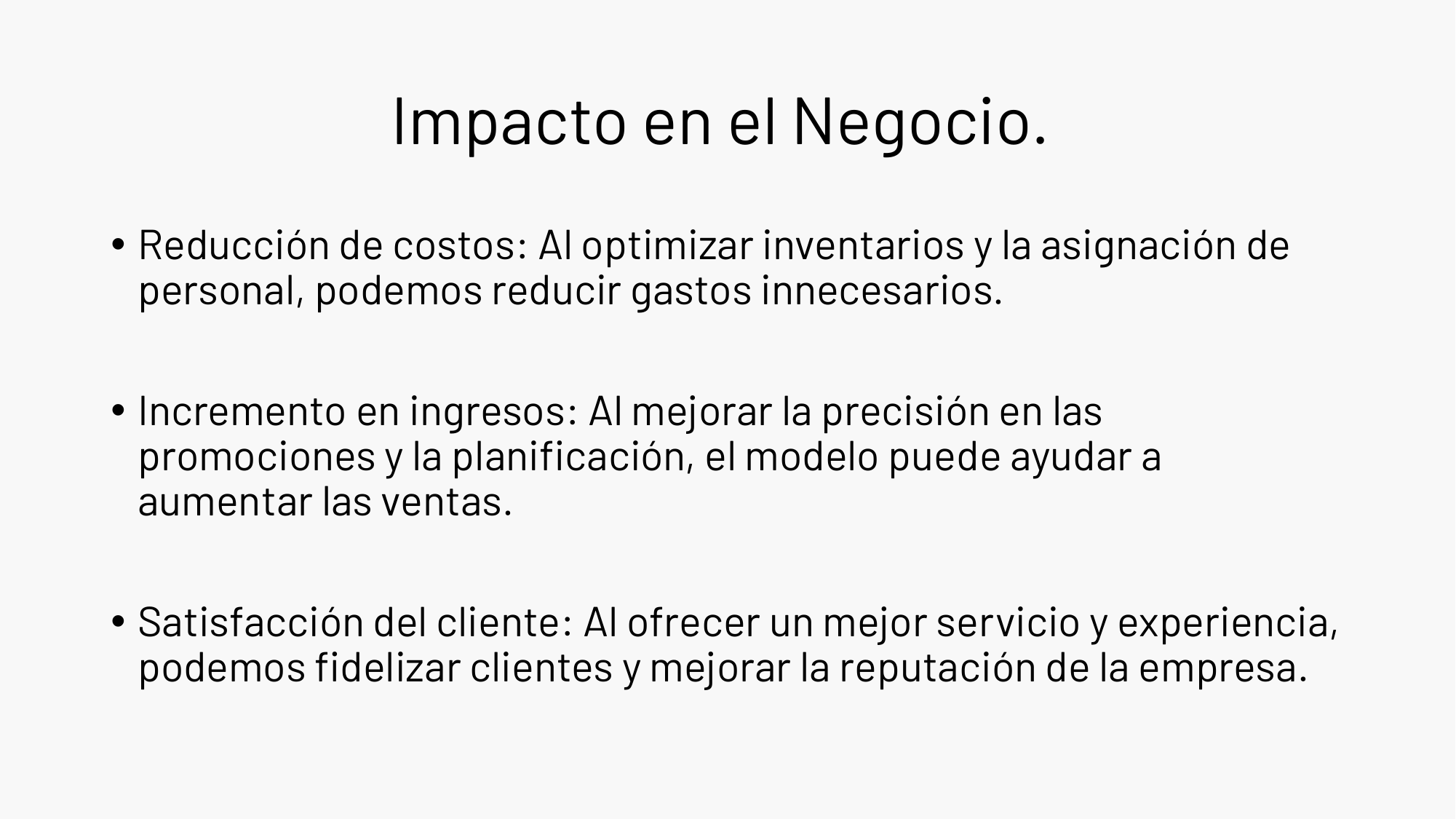

# Impacto en el Negocio.
Reducción de costos: Al optimizar inventarios y la asignación de personal, podemos reducir gastos innecesarios.

Incremento en ingresos: Al mejorar la precisión en las promociones y la planificación, el modelo puede ayudar a aumentar las ventas.

Satisfacción del cliente: Al ofrecer un mejor servicio y experiencia, podemos fidelizar clientes y mejorar la reputación de la empresa.